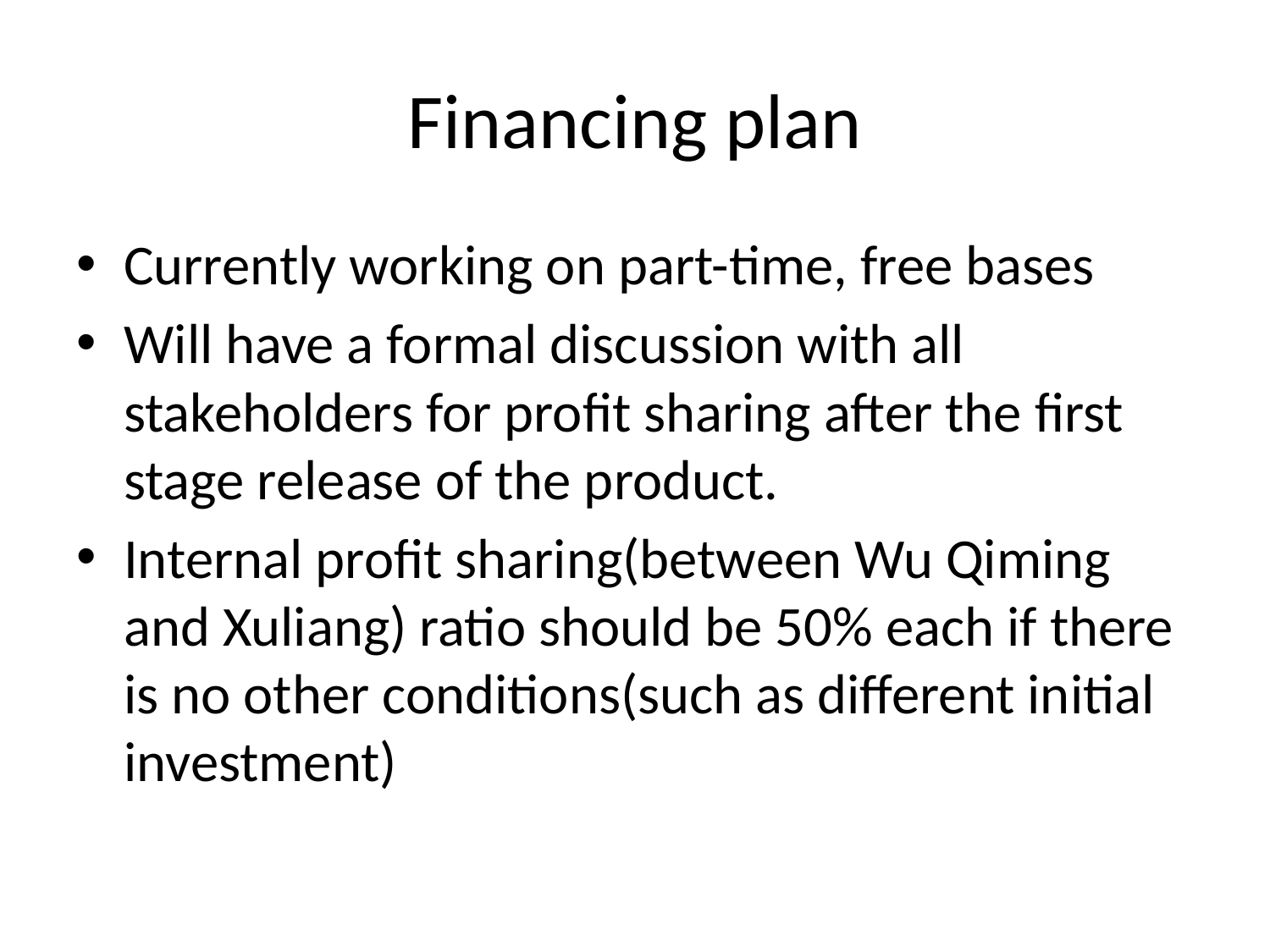

# Financing plan
Currently working on part-time, free bases
Will have a formal discussion with all stakeholders for profit sharing after the first stage release of the product.
Internal profit sharing(between Wu Qiming and Xuliang) ratio should be 50% each if there is no other conditions(such as different initial investment)